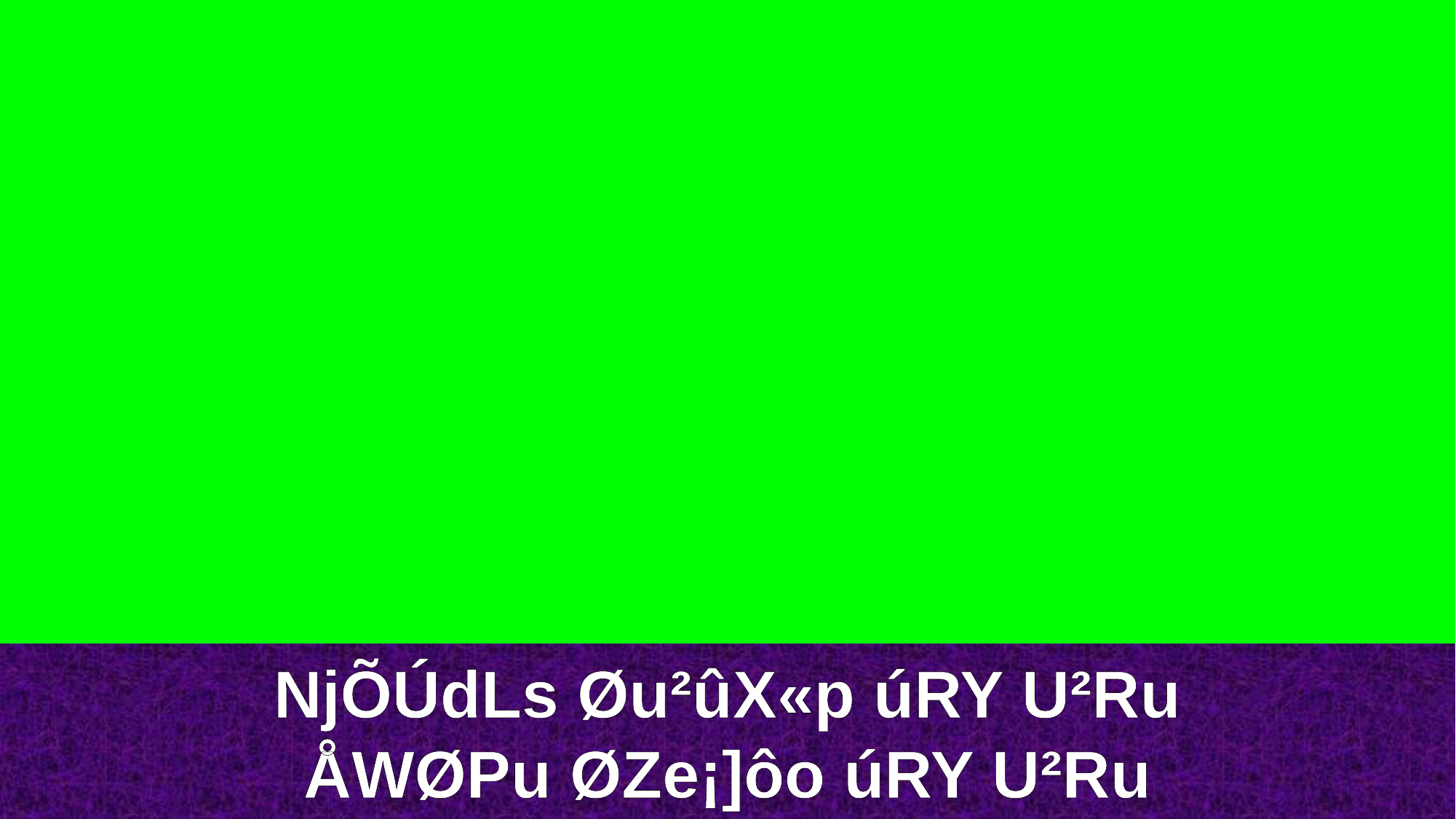

NjÕÚdLs Øu²ûX«p úRY U²Ru
ÅWØPu ØZe¡]ôo úRY U²Ru